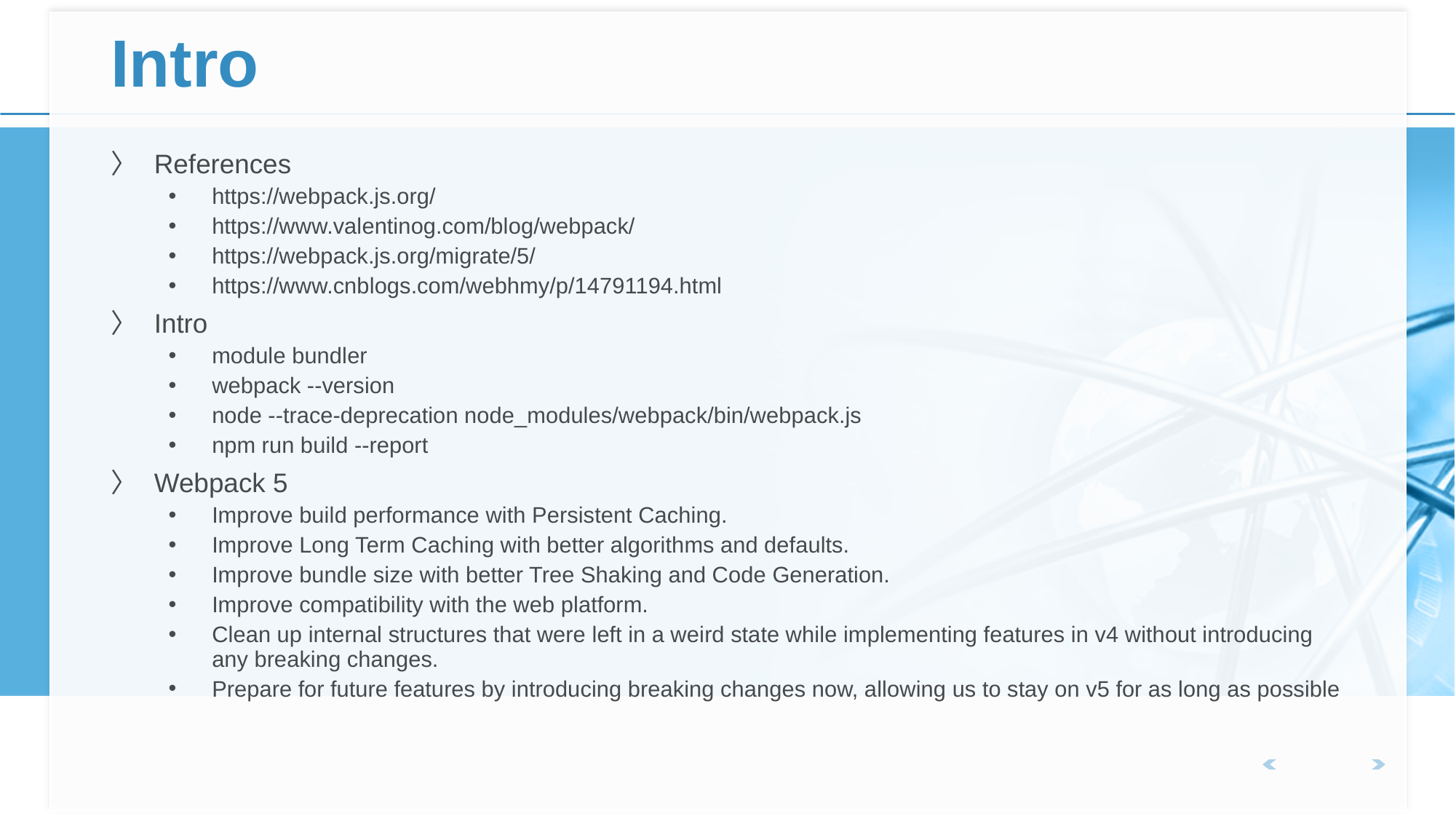

# Intro
References
https://webpack.js.org/
https://www.valentinog.com/blog/webpack/
https://webpack.js.org/migrate/5/
https://www.cnblogs.com/webhmy/p/14791194.html
Intro
module bundler
webpack --version
node --trace-deprecation node_modules/webpack/bin/webpack.js
npm run build --report
Webpack 5
Improve build performance with Persistent Caching.
Improve Long Term Caching with better algorithms and defaults.
Improve bundle size with better Tree Shaking and Code Generation.
Improve compatibility with the web platform.
Clean up internal structures that were left in a weird state while implementing features in v4 without introducing any breaking changes.
Prepare for future features by introducing breaking changes now, allowing us to stay on v5 for as long as possible